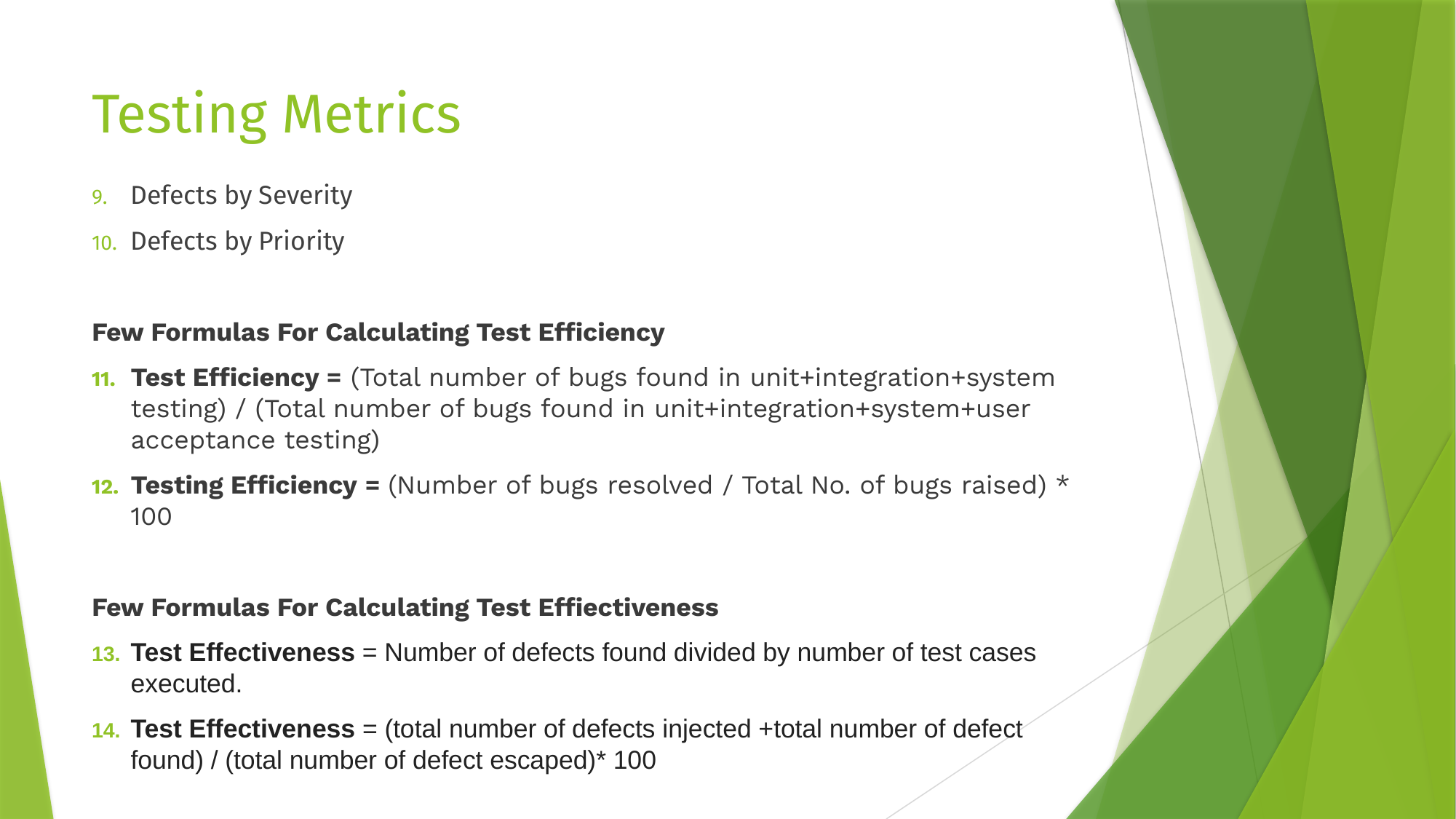

# Testing Metrics
Defects by Severity
Defects by Priority

Few Formulas For Calculating Test Efficiency
Test Efficiency = (Total number of bugs found in unit+integration+system testing) / (Total number of bugs found in unit+integration+system+user acceptance testing)
Testing Efficiency = (Number of bugs resolved / Total No. of bugs raised) * 100

Few Formulas For Calculating Test Effiectiveness
Test Effectiveness = Number of defects found divided by number of test cases executed.
Test Effectiveness = (total number of defects injected +total number of defect found) / (total number of defect escaped)* 100